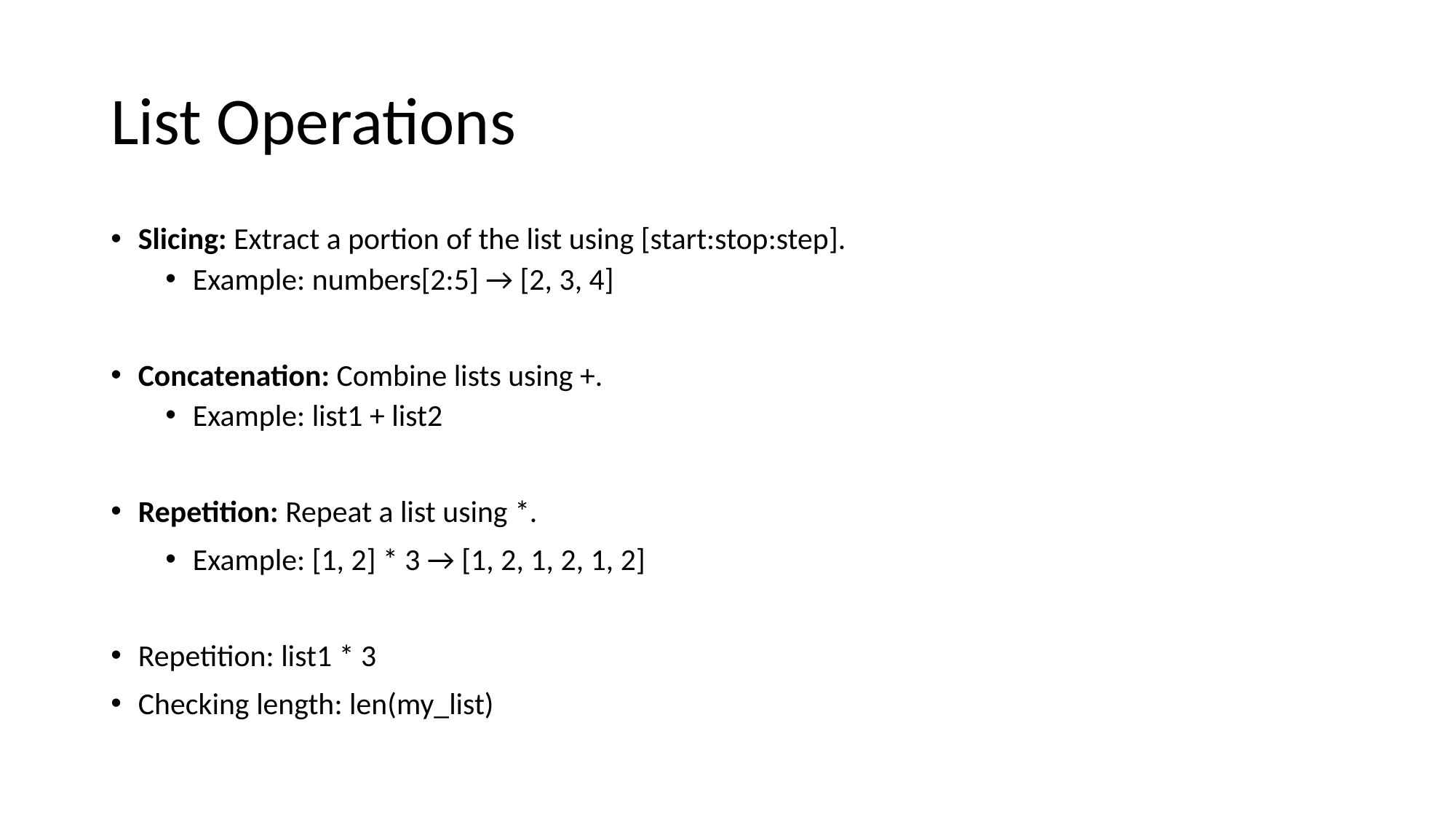

# List Operations
Slicing: Extract a portion of the list using [start:stop:step].
Example: numbers[2:5] → [2, 3, 4]

Concatenation: Combine lists using +.
Example: list1 + list2

Repetition: Repeat a list using *.
Example: [1, 2] * 3 → [1, 2, 1, 2, 1, 2]

Repetition: list1 * 3
Checking length: len(my_list)